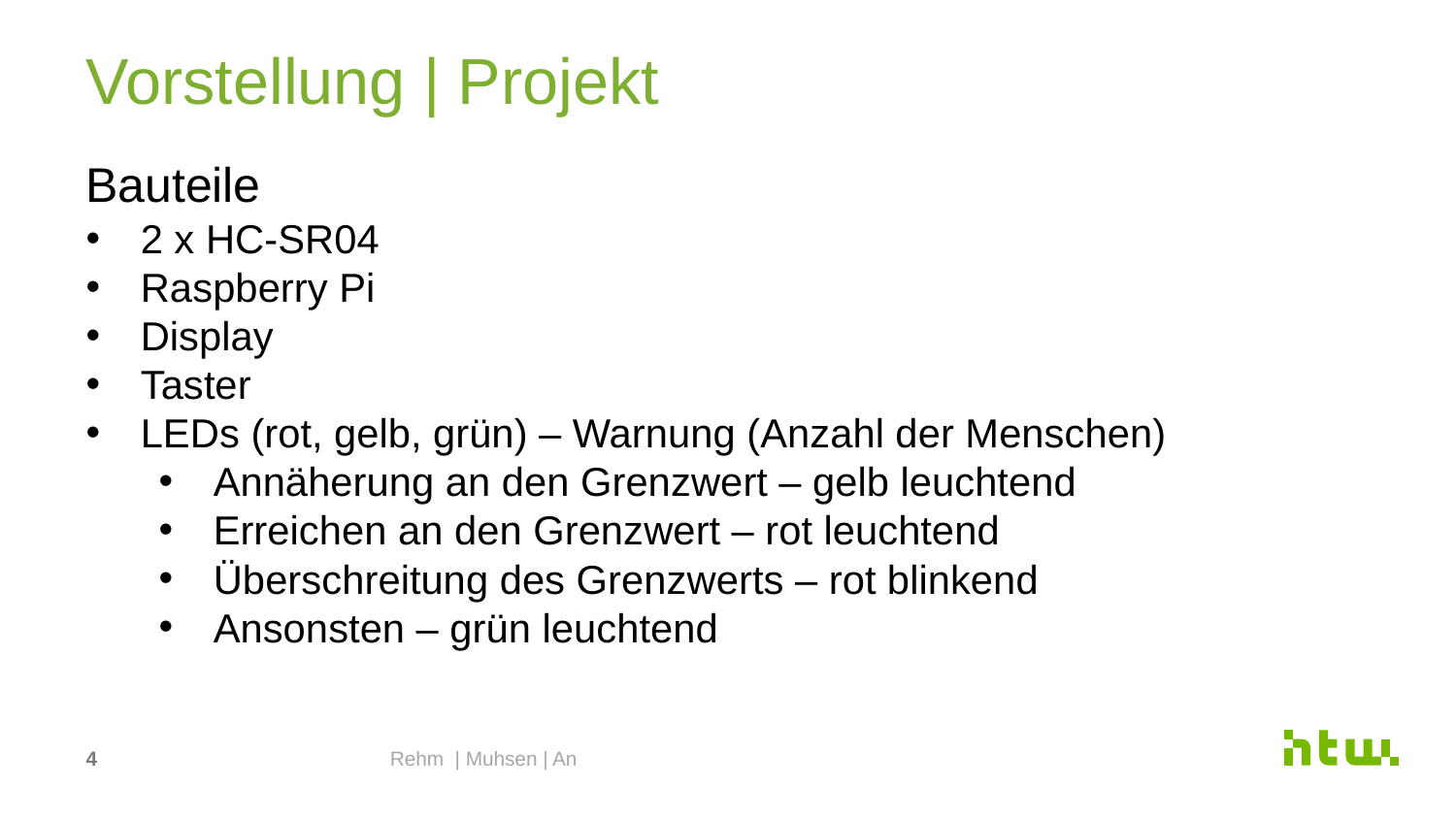

Vorstellung | Projekt

Bauteile
2 x HC-SR04
Raspberry Pi
Display
Taster
LEDs (rot, gelb, grün) – Warnung (Anzahl der Menschen)
Annäherung an den Grenzwert – gelb leuchtend
Erreichen an den Grenzwert – rot leuchtend
Überschreitung des Grenzwerts – rot blinkend
Ansonsten – grün leuchtend
4
Rehm  | Muhsen | An